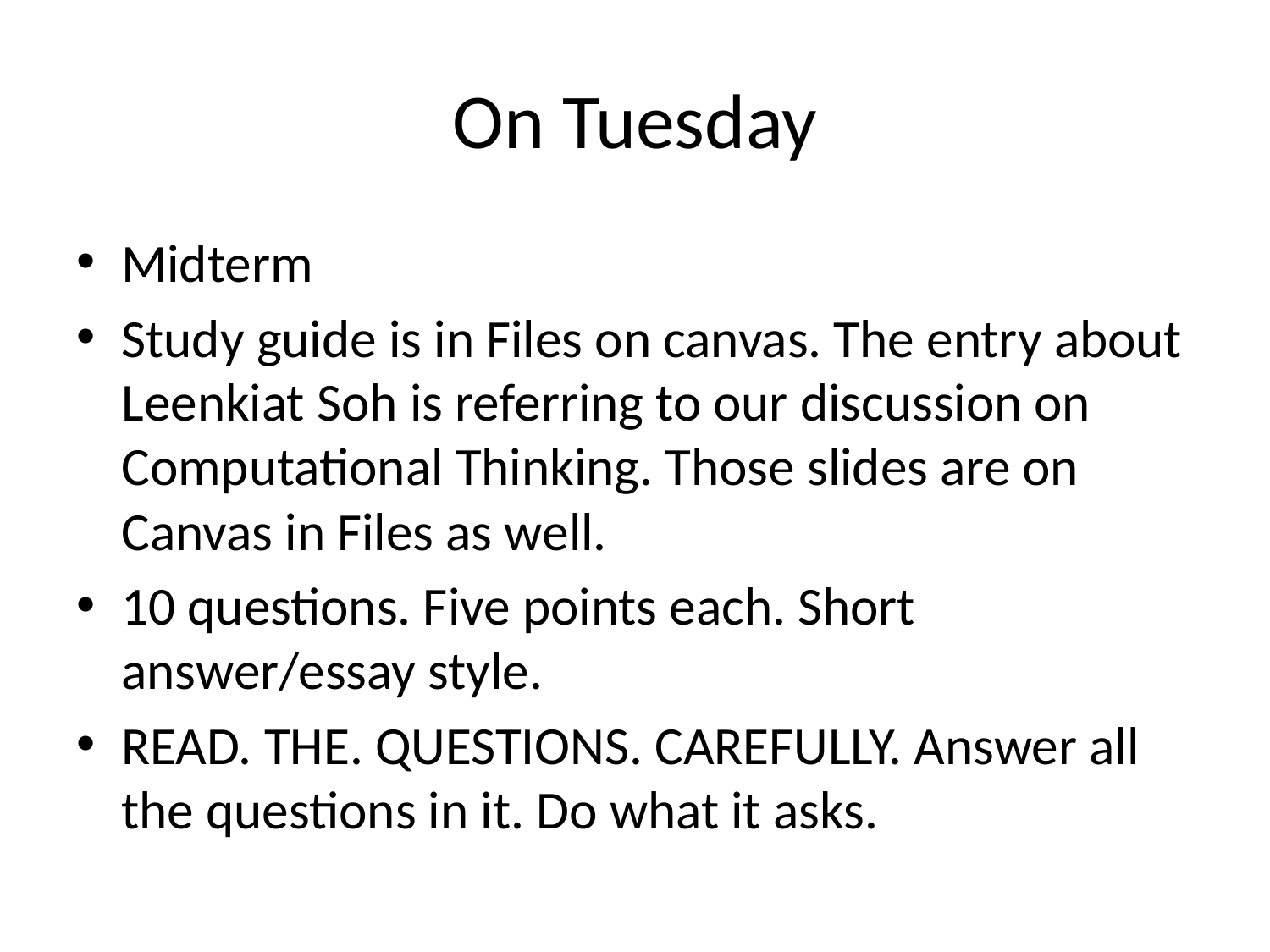

# On Tuesday
Midterm
Study guide is in Files on canvas. The entry about Leenkiat Soh is referring to our discussion on Computational Thinking. Those slides are on Canvas in Files as well.
10 questions. Five points each. Short answer/essay style.
READ. THE. QUESTIONS. CAREFULLY. Answer all the questions in it. Do what it asks.